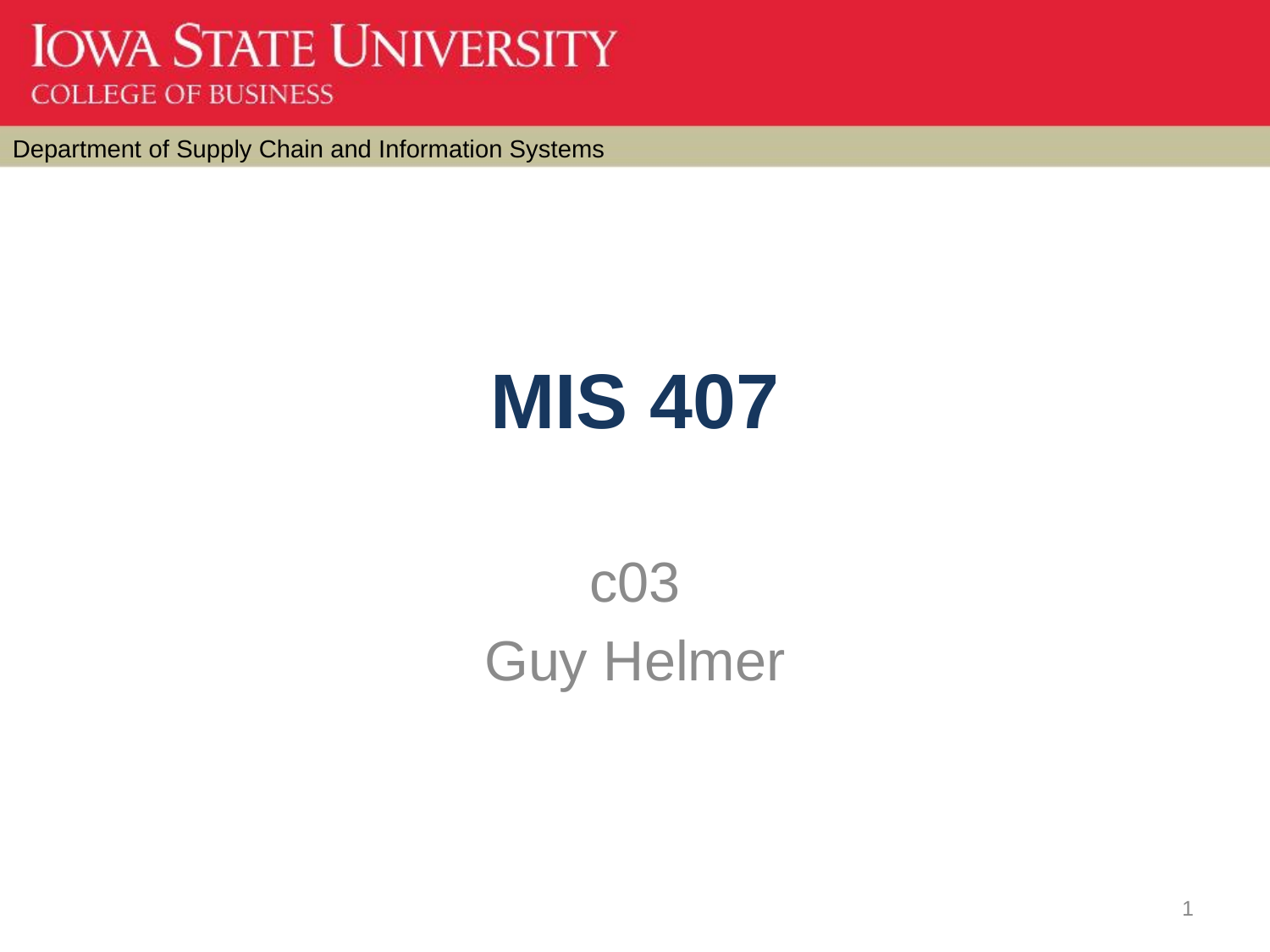

# MIS 407
c03
Guy Helmer
1